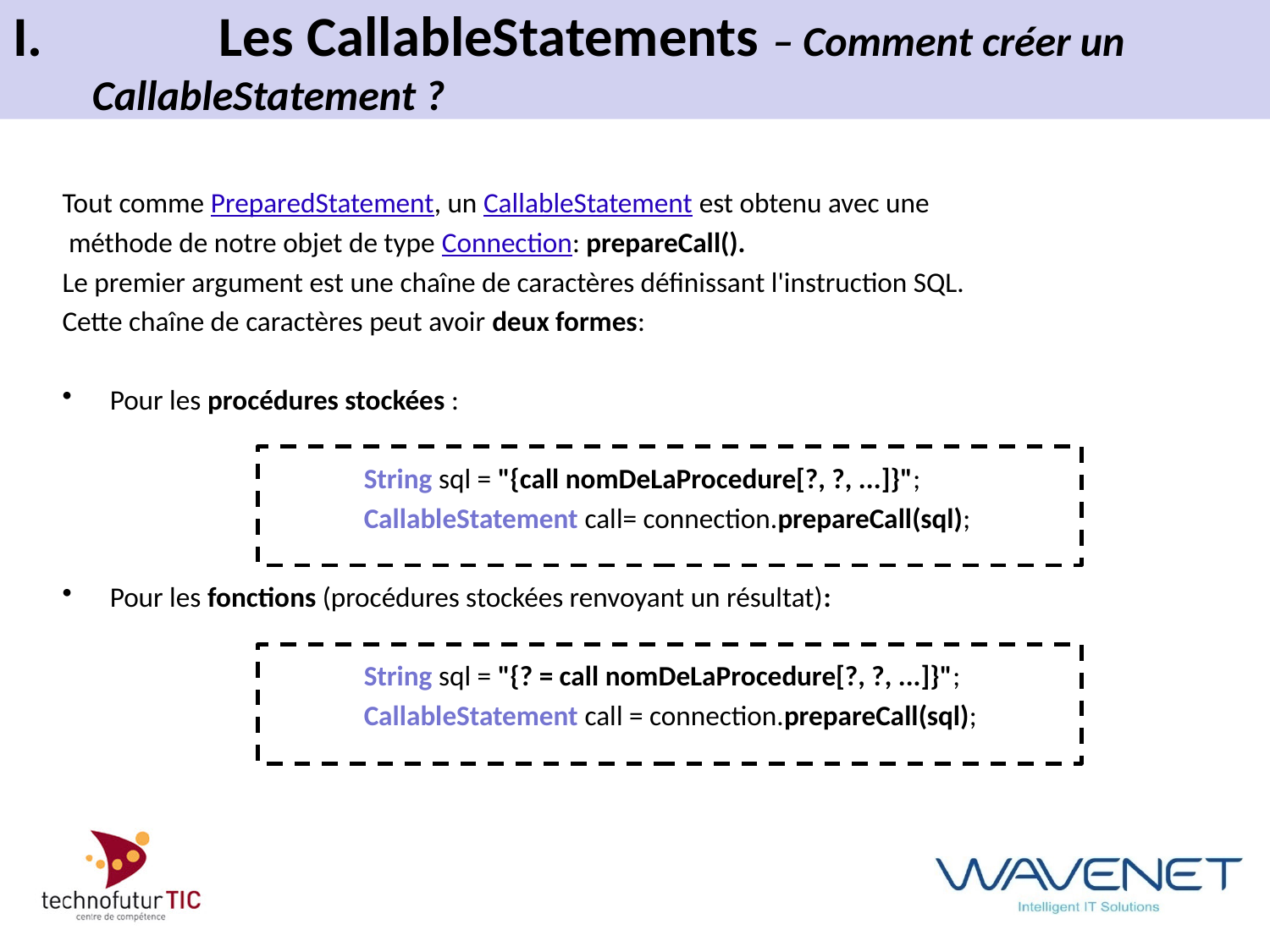

# I.		Les CallableStatements – Comment créer un 	CallableStatement ?
Tout comme PreparedStatement, un CallableStatement est obtenu avec une
 méthode de notre objet de type Connection: prepareCall().
Le premier argument est une chaîne de caractères définissant l'instruction SQL.
Cette chaîne de caractères peut avoir deux formes:

Pour les procédures stockées :

			String sql = "{call nomDeLaProcedure[?, ?, ...]}";
			CallableStatement call= connection.prepareCall(sql);

Pour les fonctions (procédures stockées renvoyant un résultat):

			String sql = "{? = call nomDeLaProcedure[?, ?, ...]}";
			CallableStatement call = connection.prepareCall(sql);